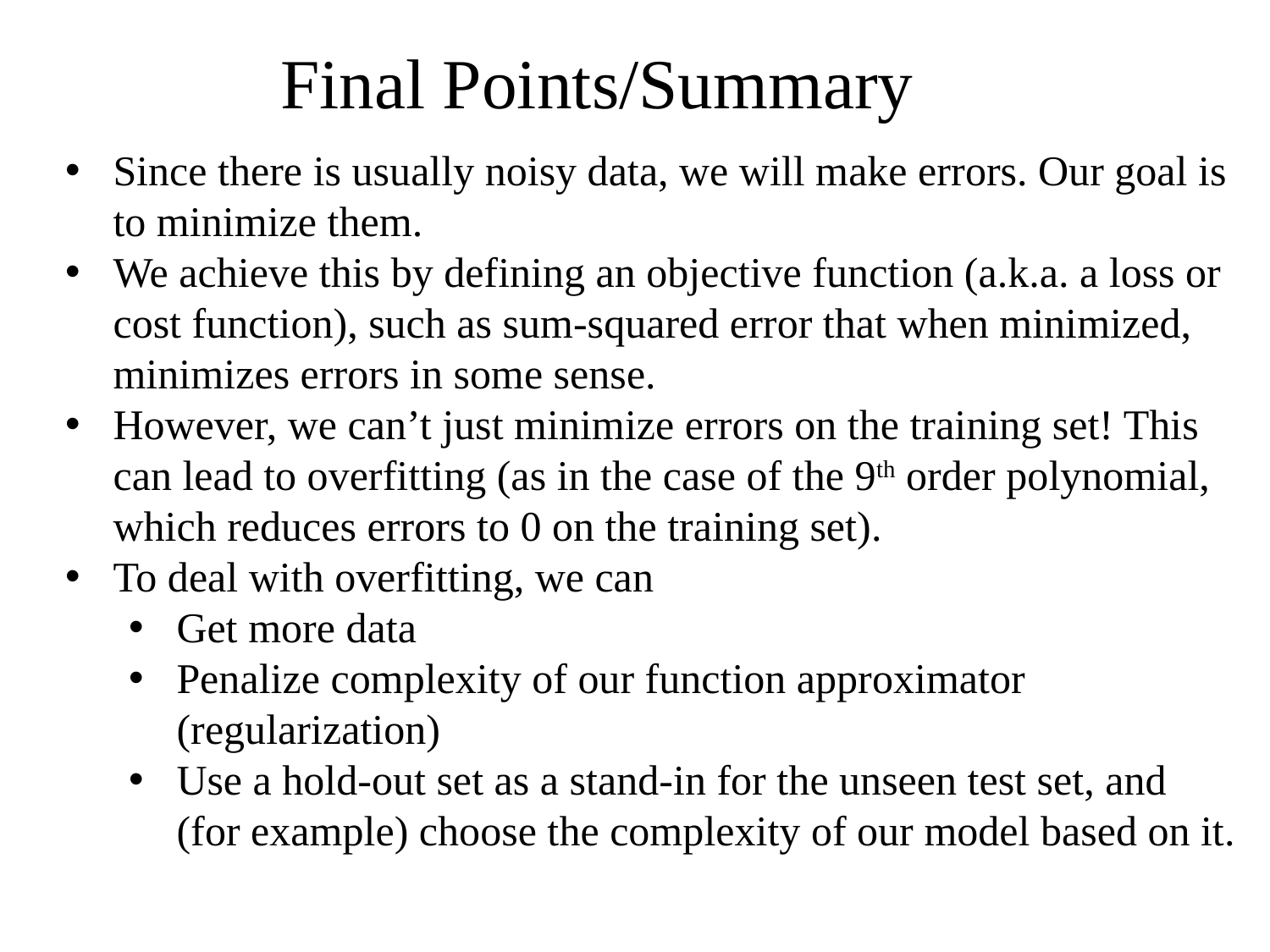

Final Points/Summary
Since there is usually noisy data, we will make errors. Our goal is to minimize them.
We achieve this by defining an objective function (a.k.a. a loss or cost function), such as sum-squared error that when minimized, minimizes errors in some sense.
However, we can’t just minimize errors on the training set! This can lead to overfitting (as in the case of the 9th order polynomial, which reduces errors to 0 on the training set).
To deal with overfitting, we can
Get more data
Penalize complexity of our function approximator (regularization)
Use a hold-out set as a stand-in for the unseen test set, and (for example) choose the complexity of our model based on it.